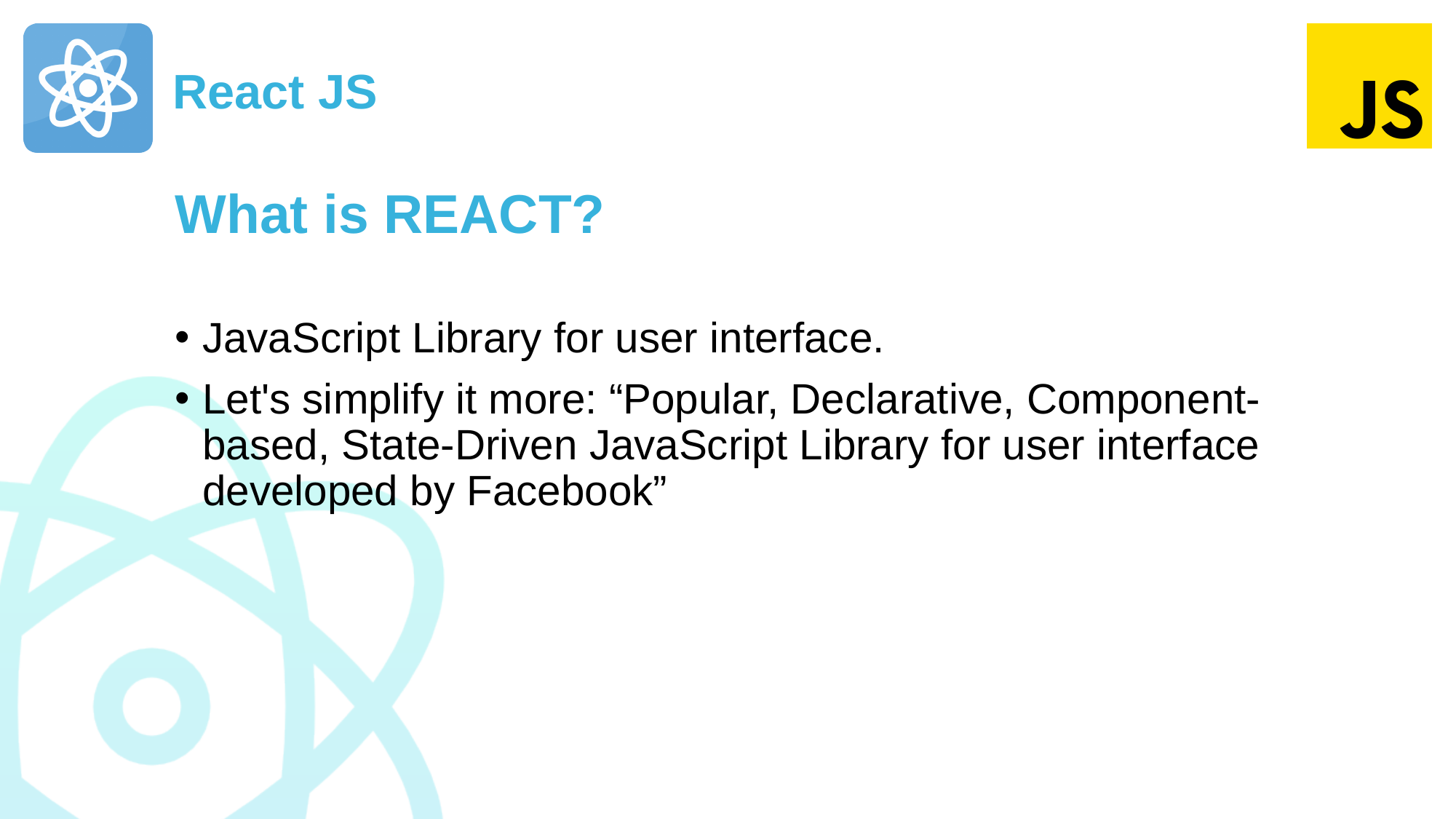

# What is REACT?
JavaScript Library for user interface.
Let's simplify it more: “Popular, Declarative, Component-based, State-Driven JavaScript Library for user interface developed by Facebook”